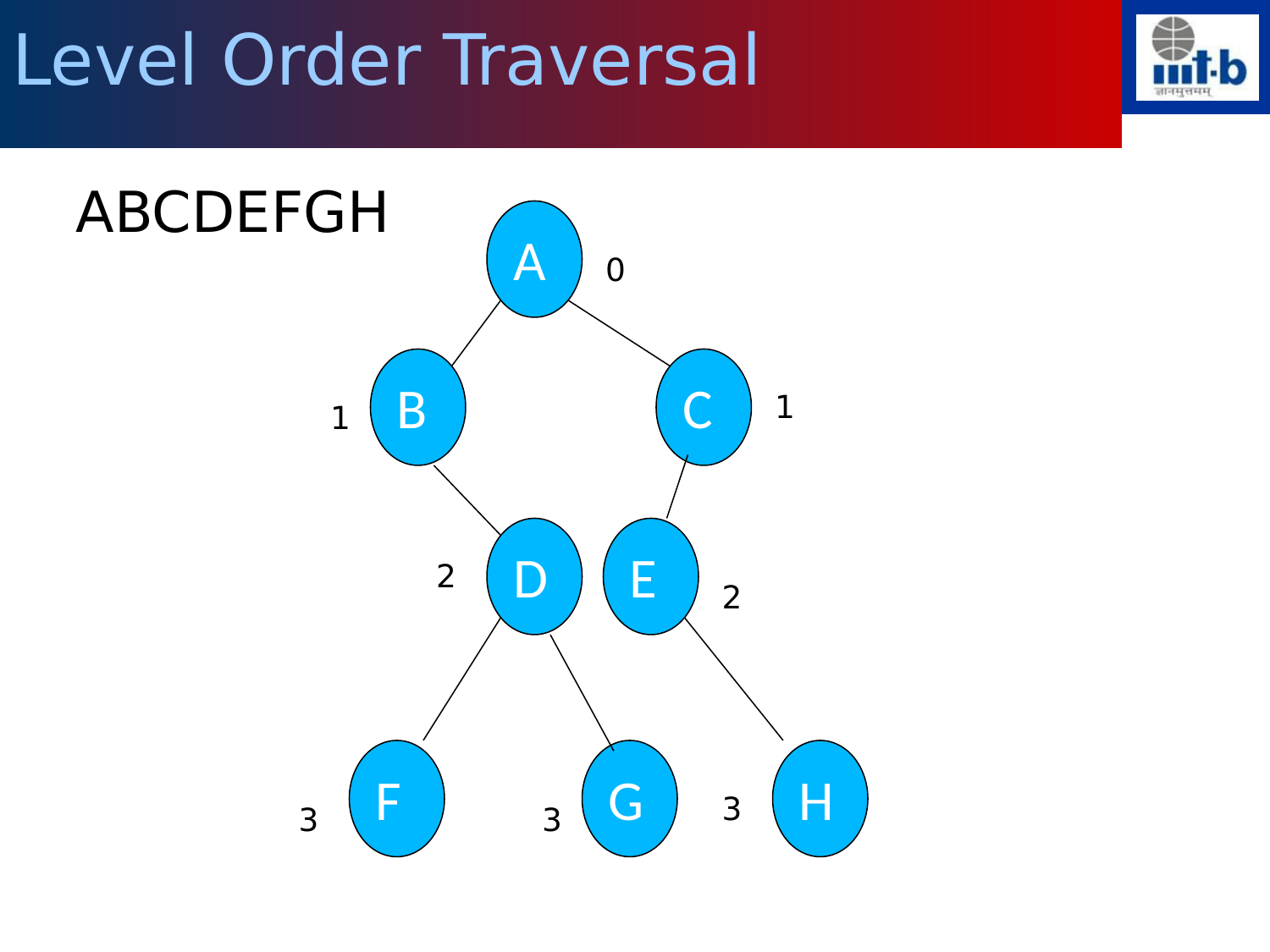

# Level Order Traversal
ABCDEFGH
A
0
B
C
1
1
D
E
2
2
F
G
H
3
3
3